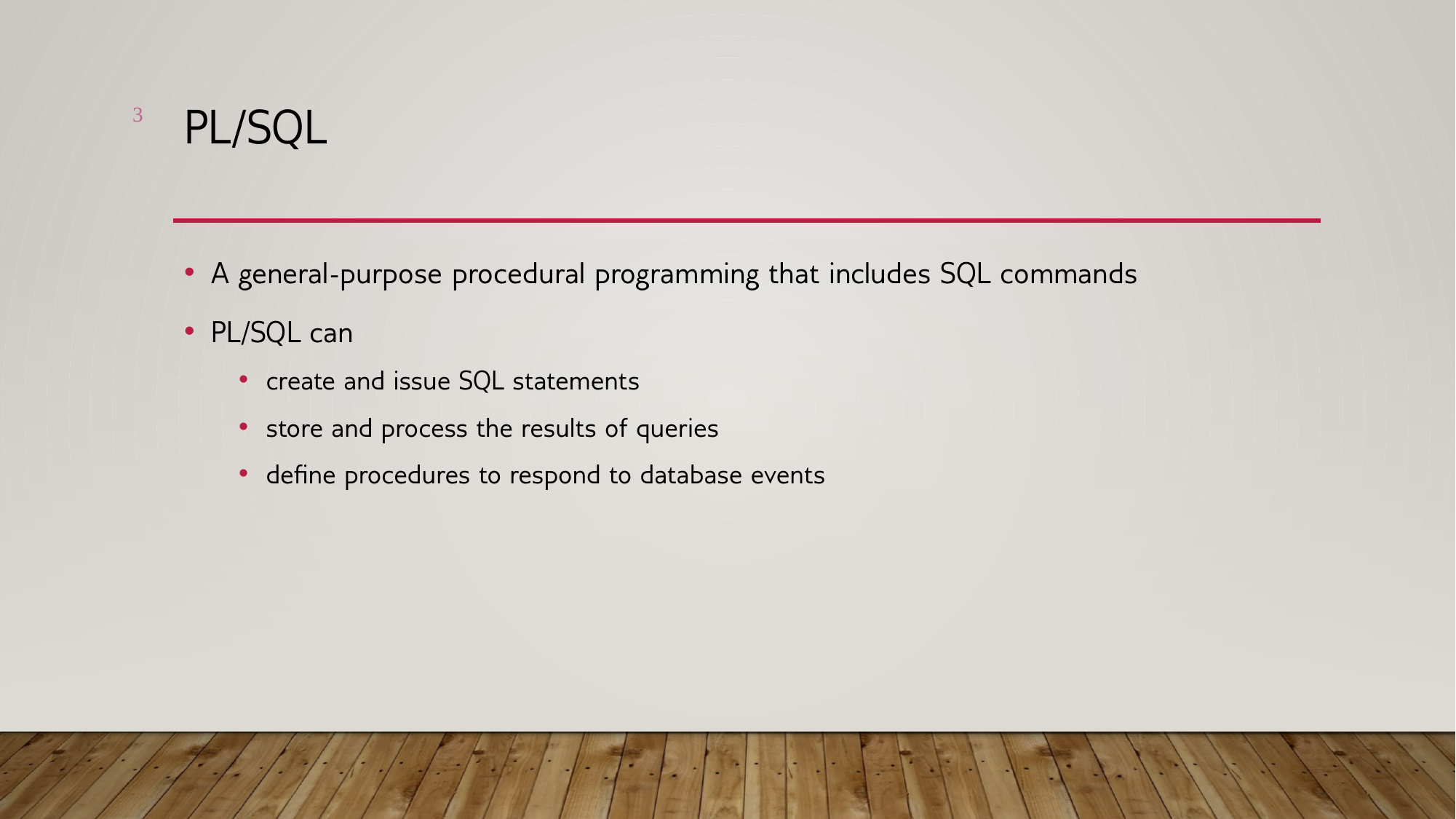

3
# PL/SQL
A general-purpose procedural programming that includes SQL commands
PL/SQL can
create and issue SQL statements
store and process the results of queries
define procedures to respond to database events